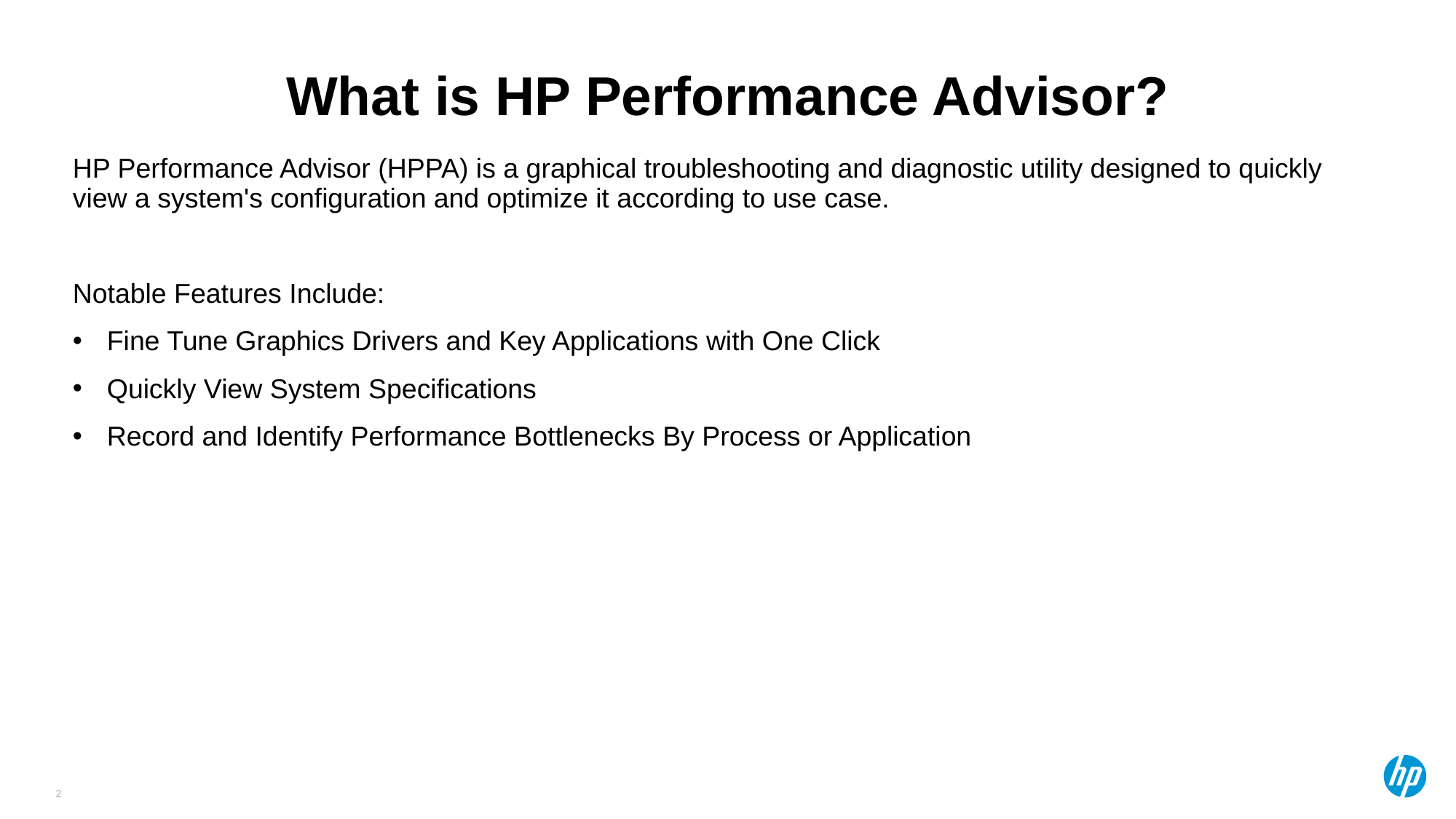

# What is HP Performance Advisor?
HP Performance Advisor (HPPA) is a graphical troubleshooting and diagnostic utility designed to quickly view a system's configuration and optimize it according to use case.

Notable Features Include:
Fine Tune Graphics Drivers and Key Applications with One Click
Quickly View System Specifications
Record and Identify Performance Bottlenecks By Process or Application

2